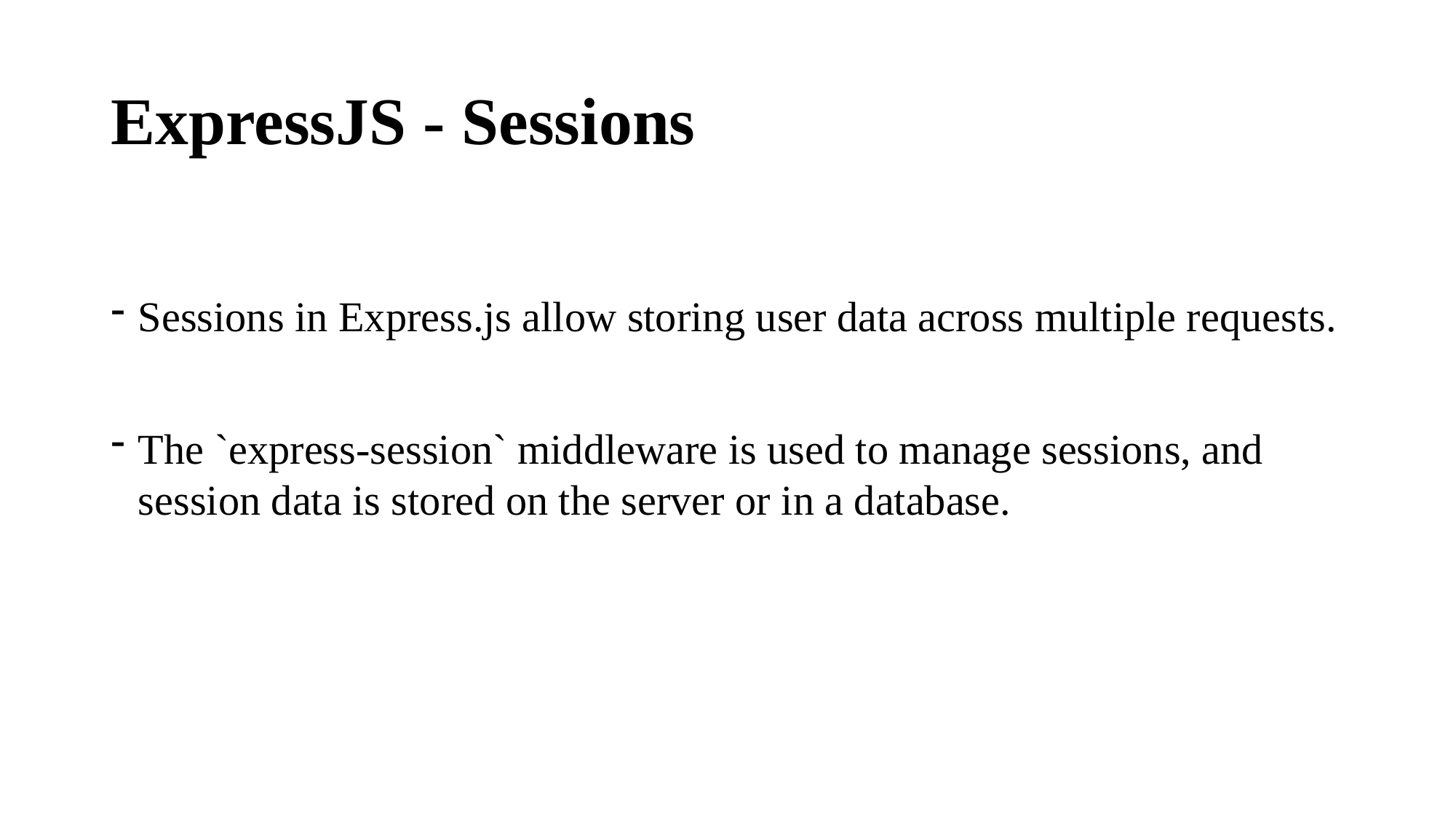

# ExpressJS - Sessions

Sessions in Express.js allow storing user data across multiple requests.

The `express-session` middleware is used to manage sessions, and session data is stored on the server or in a database.